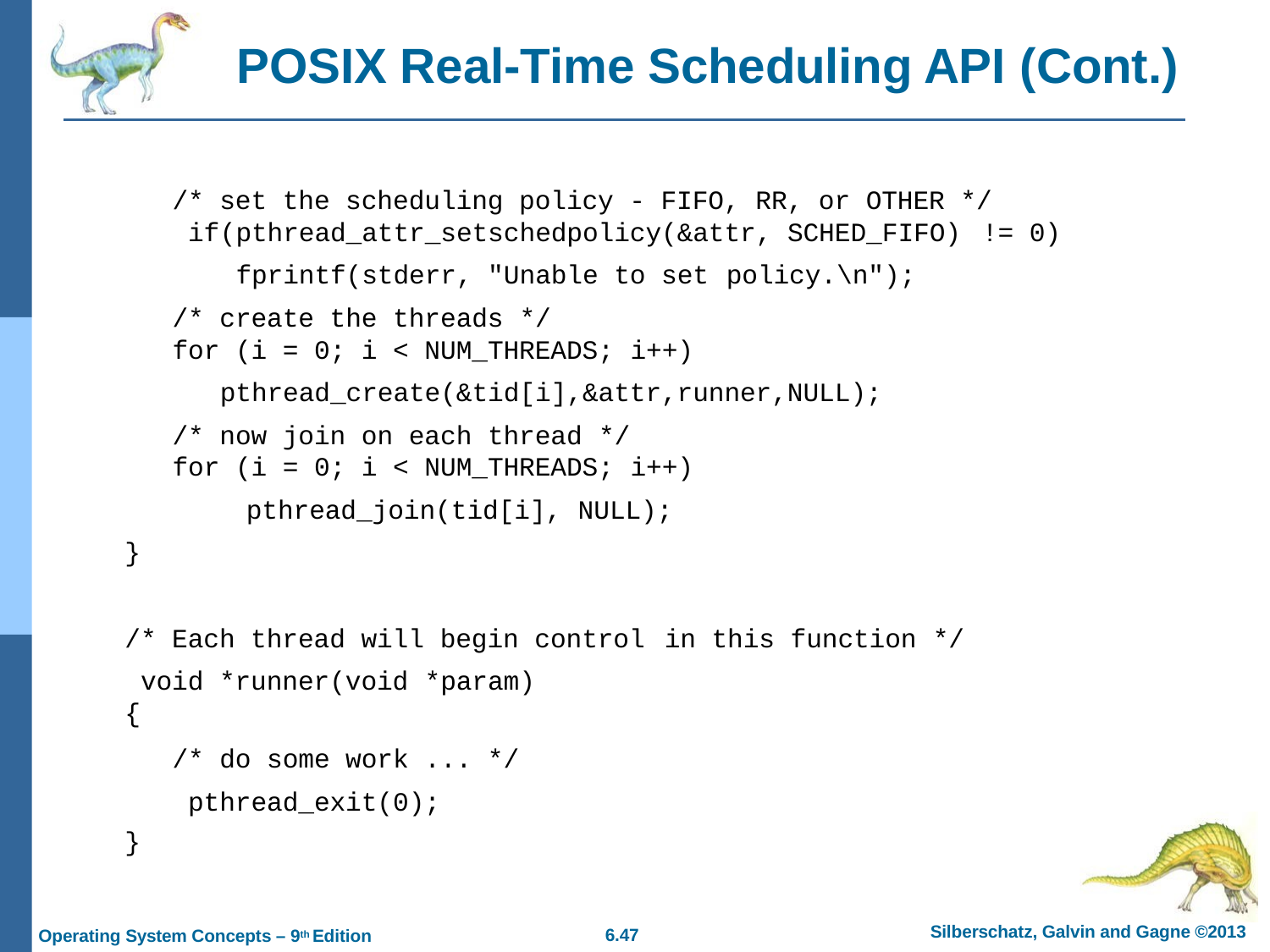

# POSIX Real-Time Scheduling API (Cont.)
/* set the scheduling policy - FIFO, RR, or OTHER */  if
(pthread_attr_setschedpolicy(&attr, SCHED_FIFO)  fprintf(stderr, "Unable to set policy.\n");
/* create the threads */
!= 0)
for (i = 0; i < NUM_THREADS; i++)
pthread_create(&tid[i],&attr,runner,NULL);
/* now join on each thread */
for (i = 0; i < NUM_THREADS; i++)
pthread_join(tid[i], NULL);
}
/* Each thread will begin control  void *runner(void *param)
{
/* do some work ... */  pthread_exit(0);
}
in this function */
Silberschatz, Galvin and Gagne ©2013
6.47
Operating System Concepts – 9th Edition